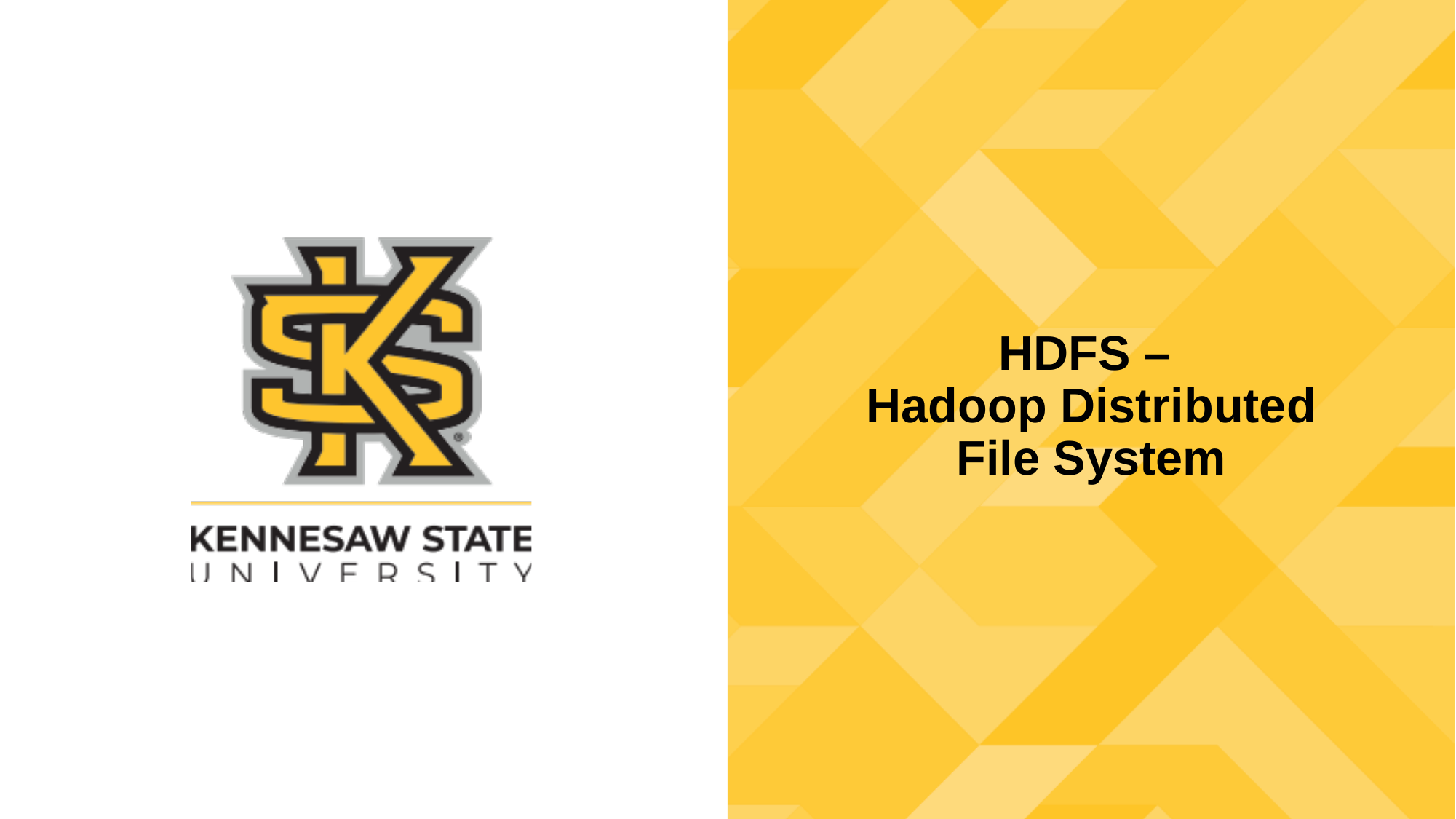

# HDFS – Hadoop Distributed File System